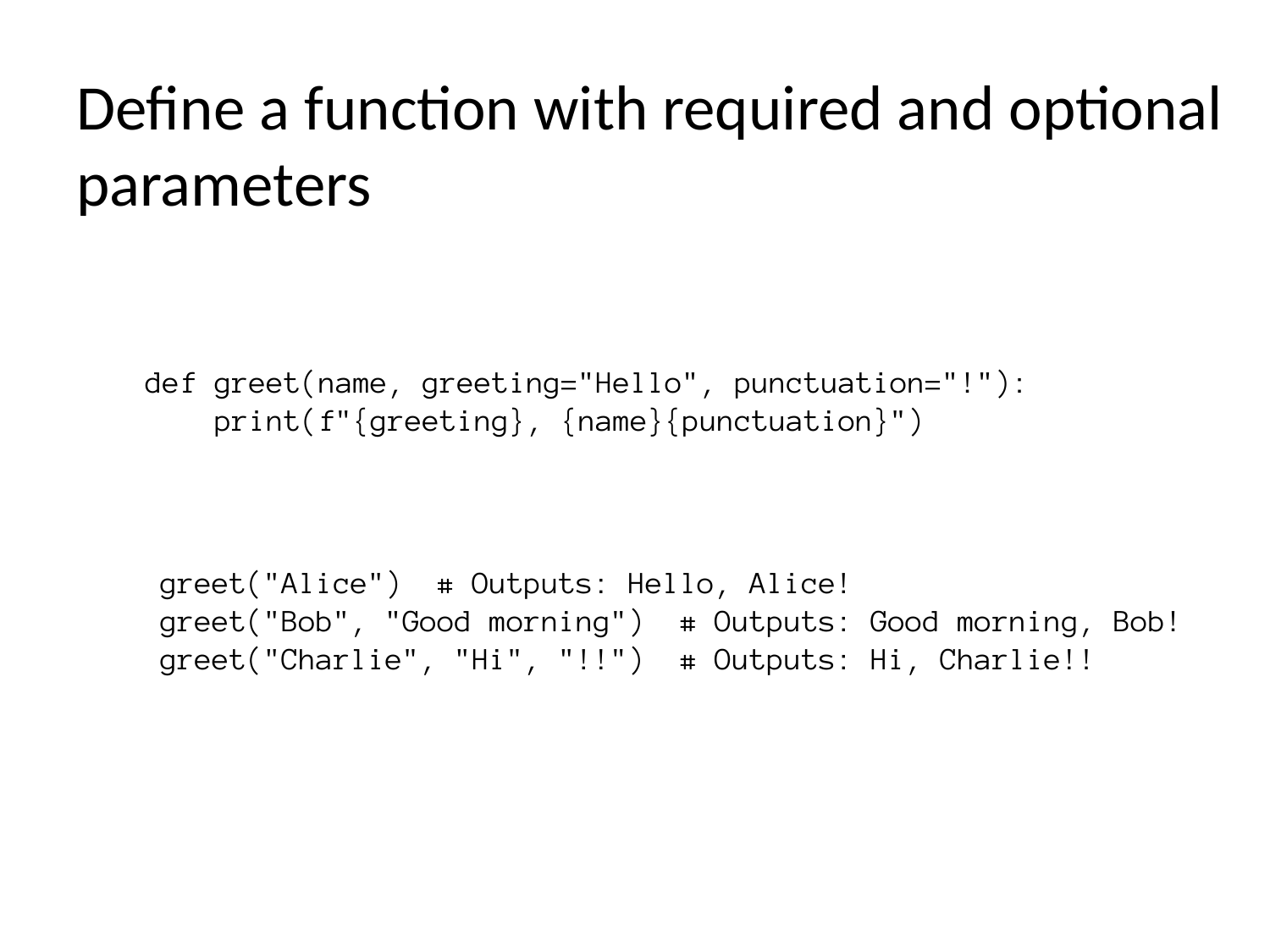

# Define a function with required and optional parameters
def greet(name, greeting="Hello", punctuation="!"):
    print(f"{greeting}, {name}{punctuation}")
greet("Alice")  # Outputs: Hello, Alice!
greet("Bob", "Good morning")  # Outputs: Good morning, Bob!
greet("Charlie", "Hi", "!!")  # Outputs: Hi, Charlie!!